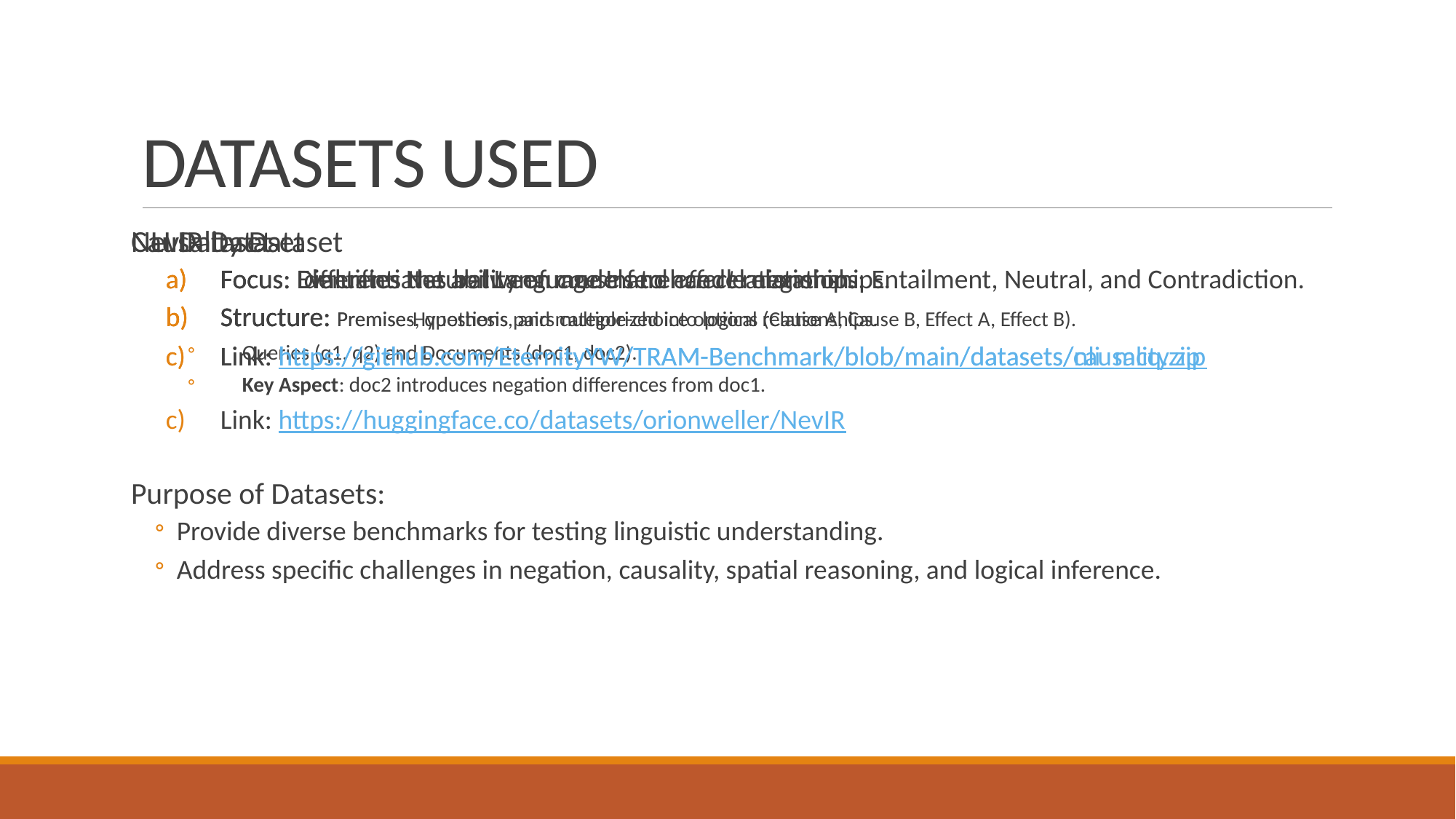

# DATASETS USED
NevIR Dataset
Focus: Evaluates the ability of models to handle negation.
Structure:
Queries (q1, q2) and Documents (doc1, doc2).
Key Aspect: doc2 introduces negation differences from doc1.
Link: https://huggingface.co/datasets/orionweller/NevIR

Causality Dataset
Focus: Differentiates between cause and effect relationships.
Structure: Premises, questions, and multiple-choice options (Cause A, Cause B, Effect A, Effect B).
Link: https://github.com/EternityYW/TRAM-Benchmark/blob/main/datasets/causality.zip

NLI Dataset
Focus: Identifies Natural Language Inference relationships: Entailment, Neutral, and Contradiction.
Structure: Premise-Hypothesis pairs categorized into logical relationships.
Link: https://github.com/EternityYW/TRAM-Benchmark/blob/main/datasets/nli_mcq.zip

Purpose of Datasets:
Provide diverse benchmarks for testing linguistic understanding.
Address specific challenges in negation, causality, spatial reasoning, and logical inference.